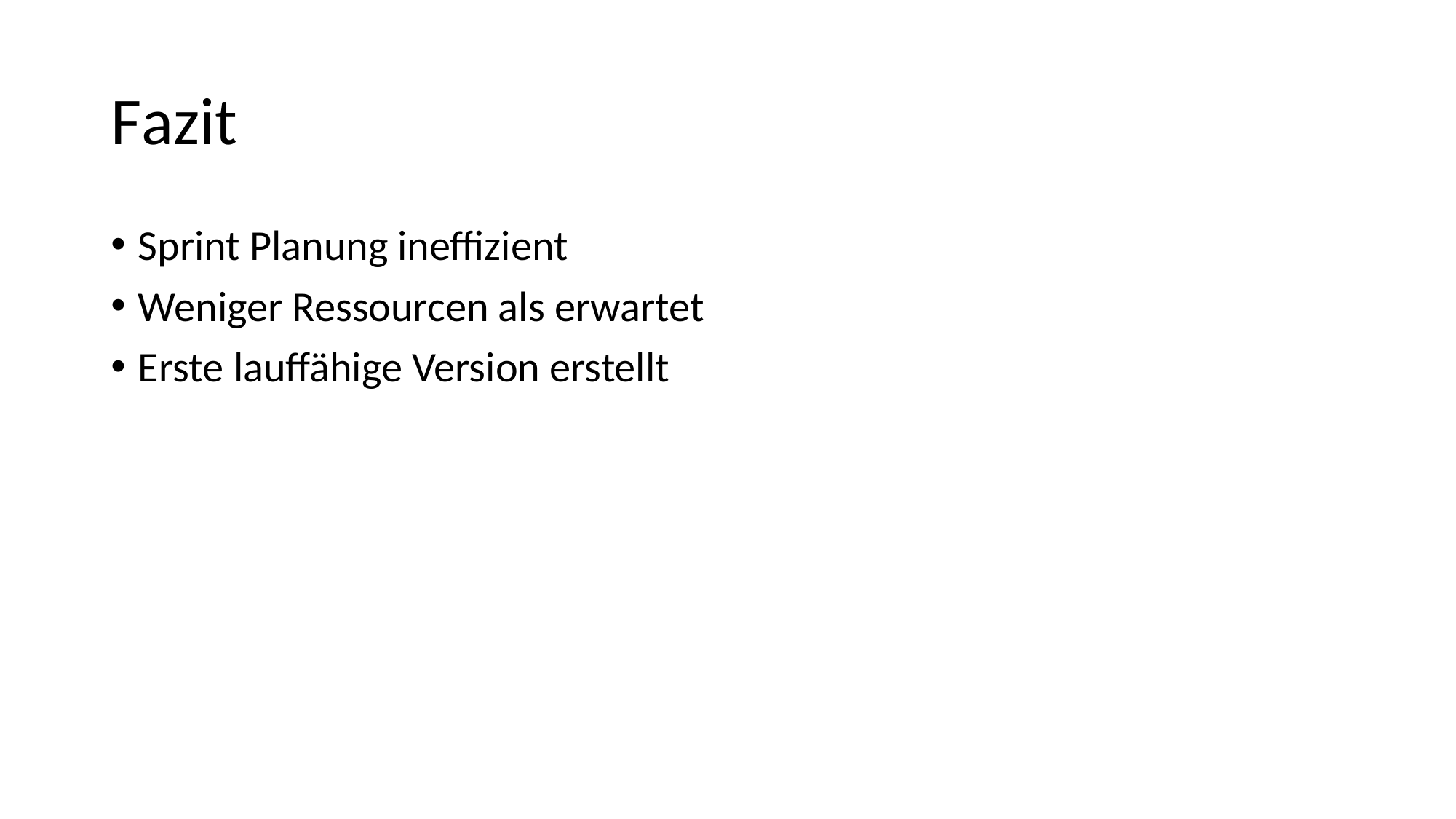

# Fazit
Sprint Planung ineffizient
Weniger Ressourcen als erwartet
Erste lauffähige Version erstellt